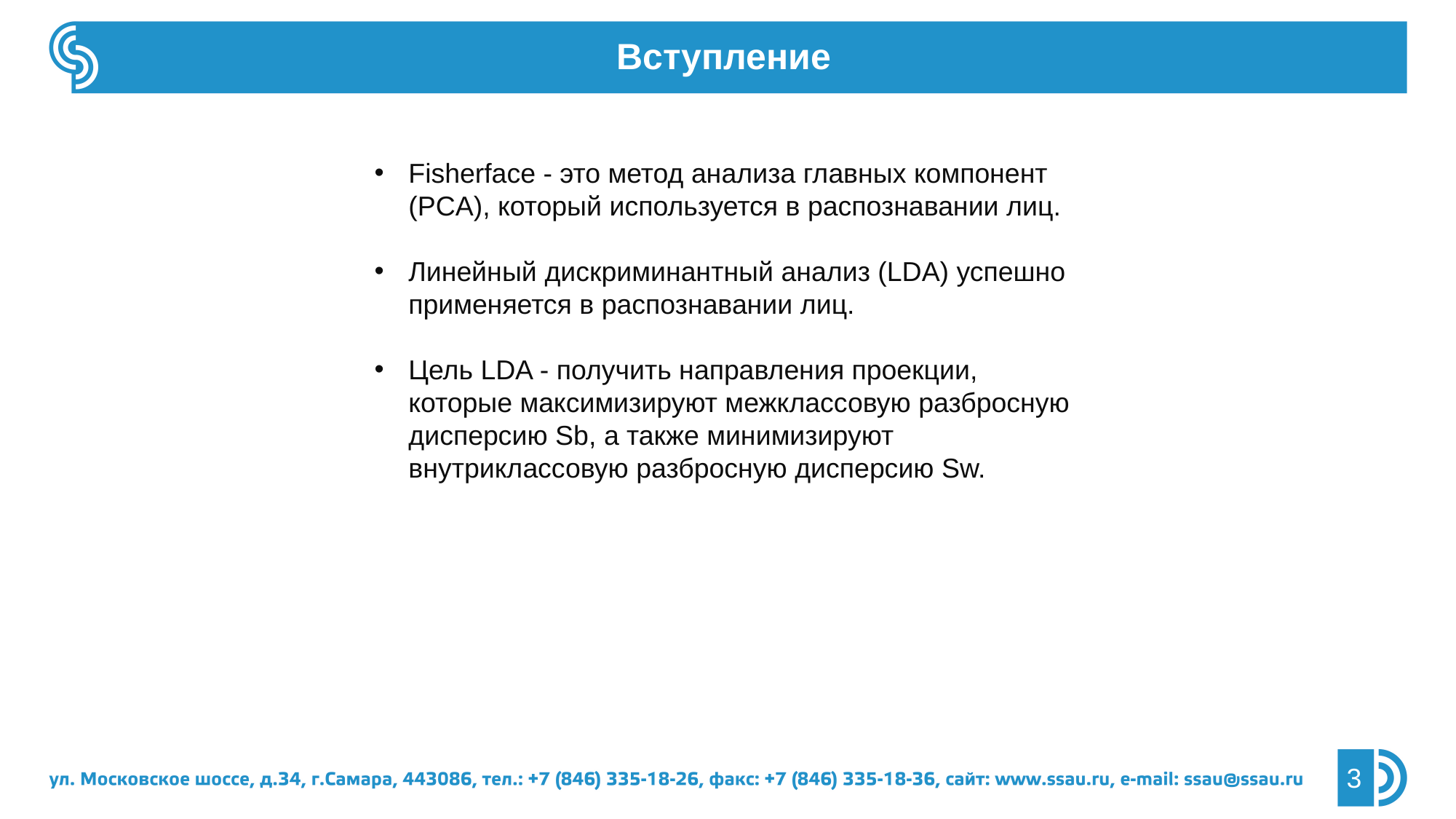

Вступление
Fisherface - это метод анализа главных компонент (PCA), который используется в распознавании лиц.

Линейный дискриминантный анализ (LDA) успешно применяется в распознавании лиц.

Цель LDA - получить направления проекции, которые максимизируют межклассовую разбросную дисперсию Sb, а также минимизируют внутриклассовую разбросную дисперсию Sw.
3